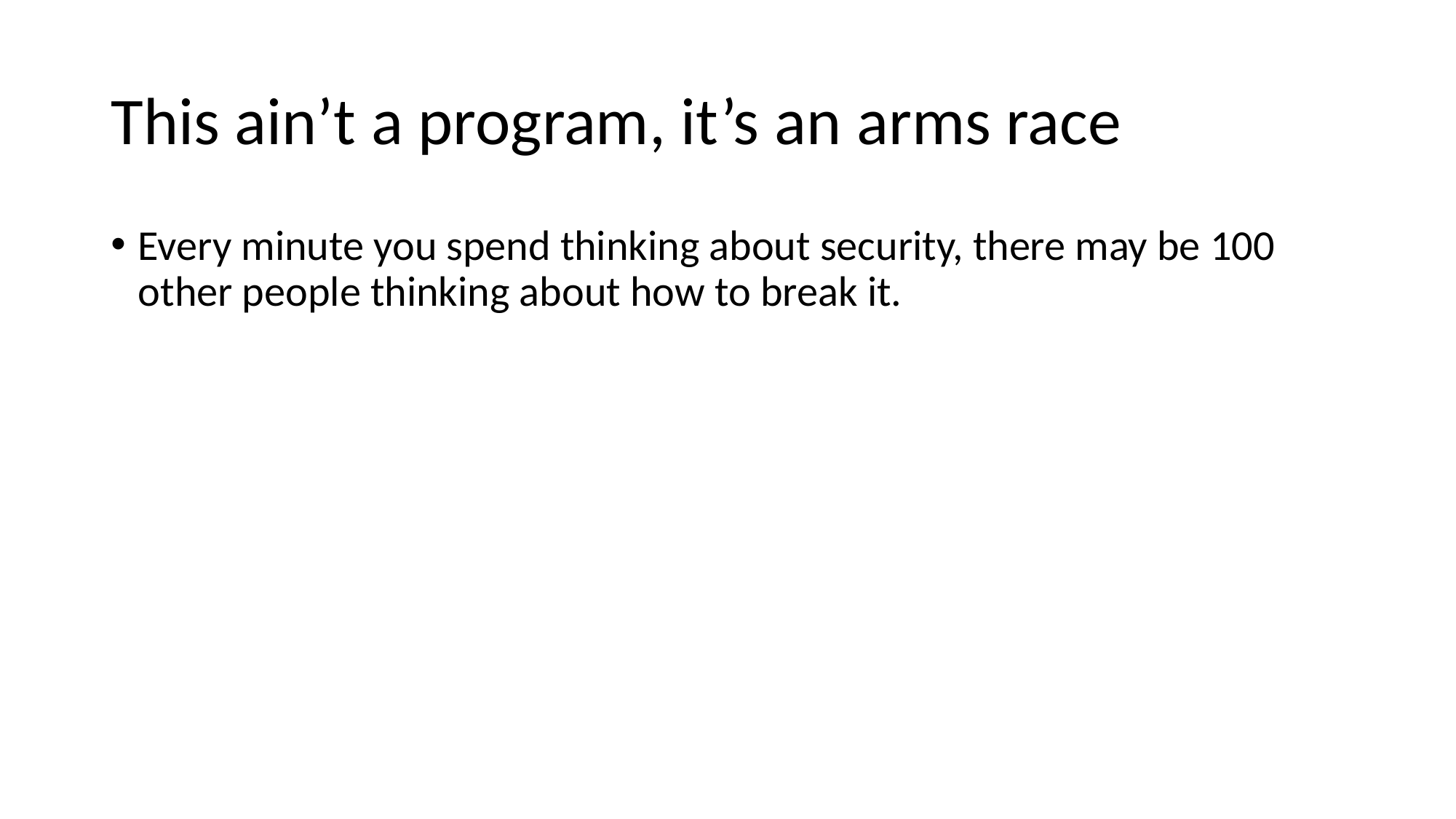

# This ain’t a program, it’s an arms race
Every minute you spend thinking about security, there may be 100 other people thinking about how to break it.